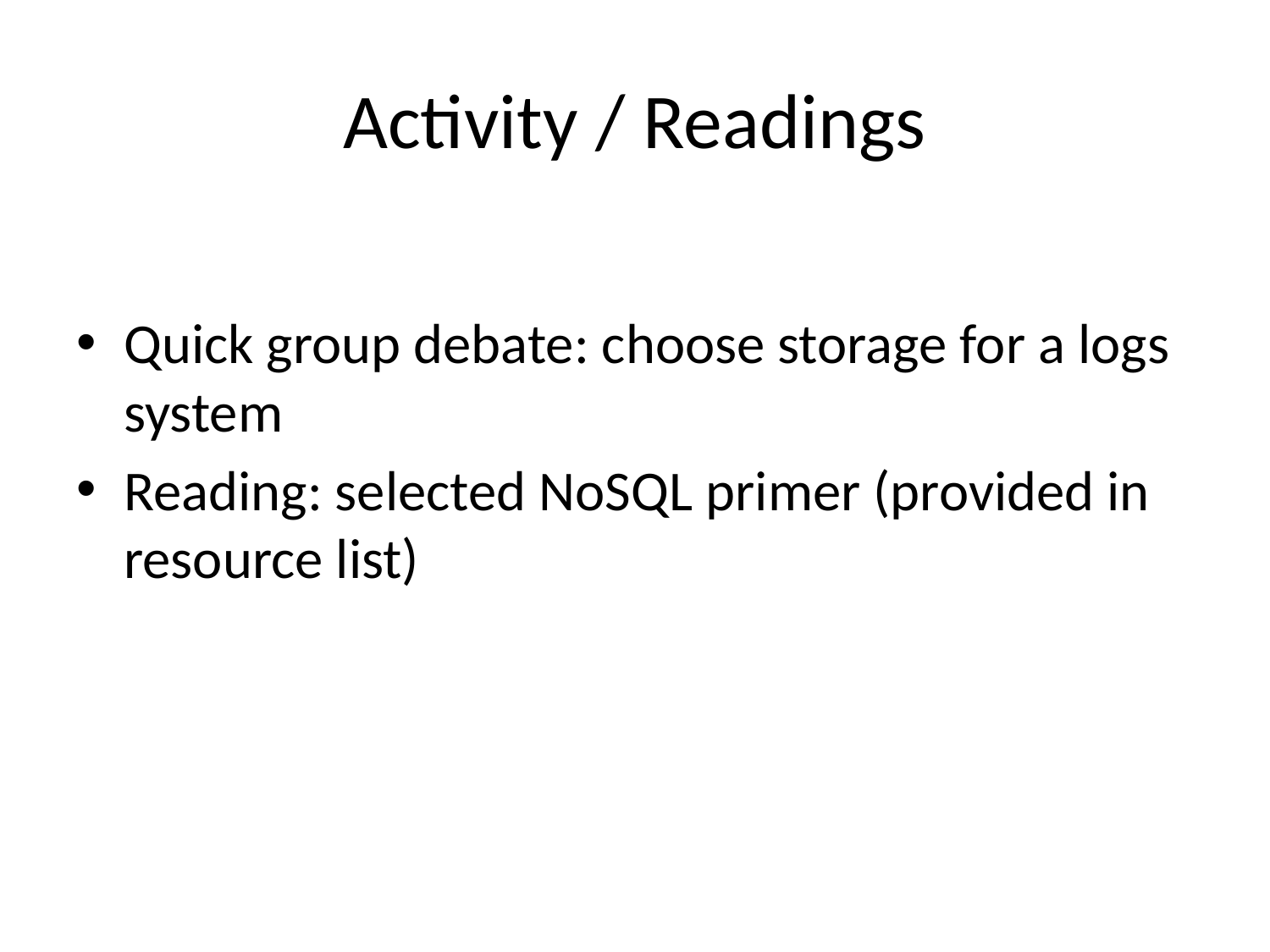

# Activity / Readings

Quick group debate: choose storage for a logs system
Reading: selected NoSQL primer (provided in resource list)